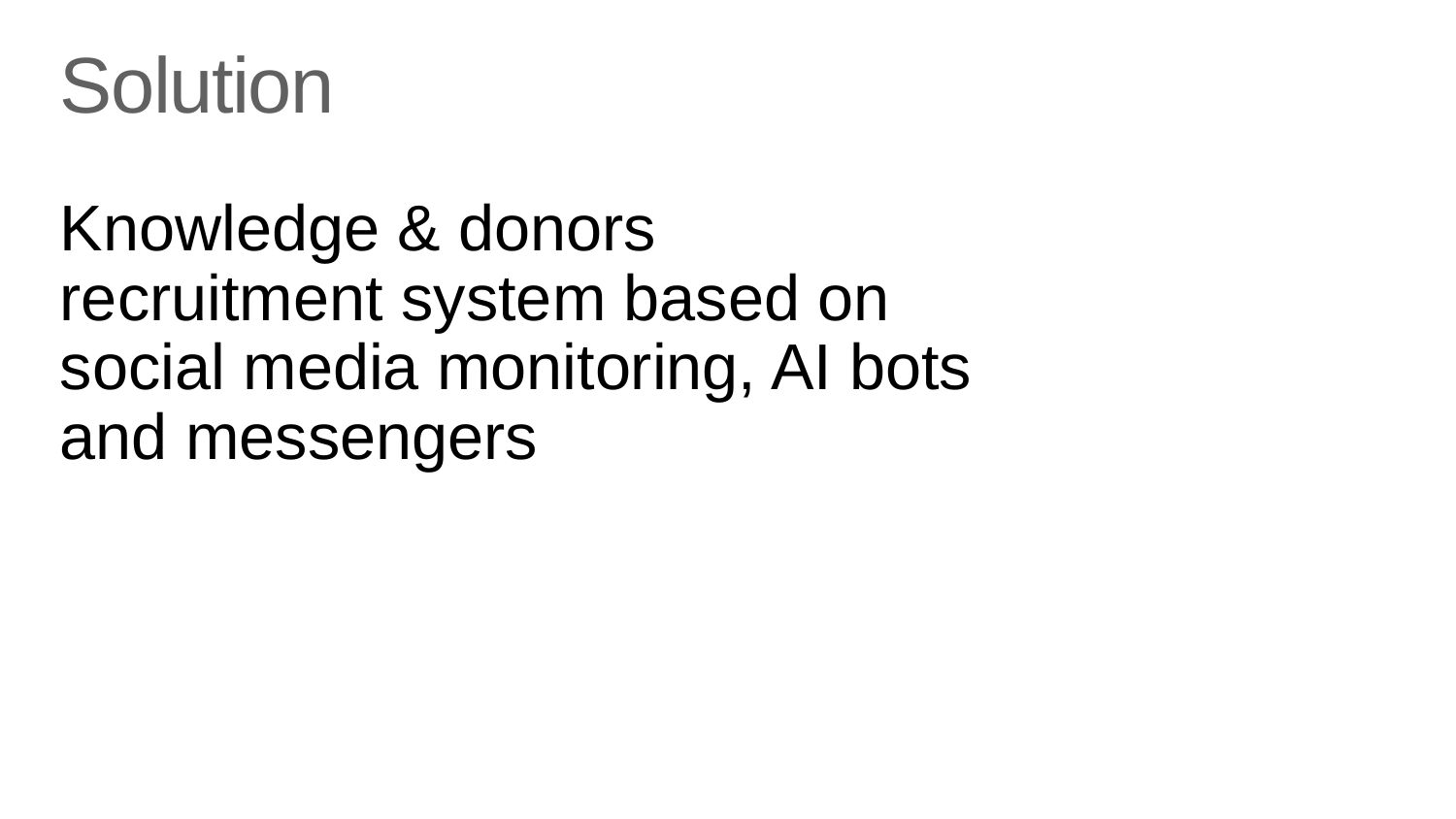

# Solution
Knowledge & donors recruitment system based on social media monitoring, AI bots and messengers